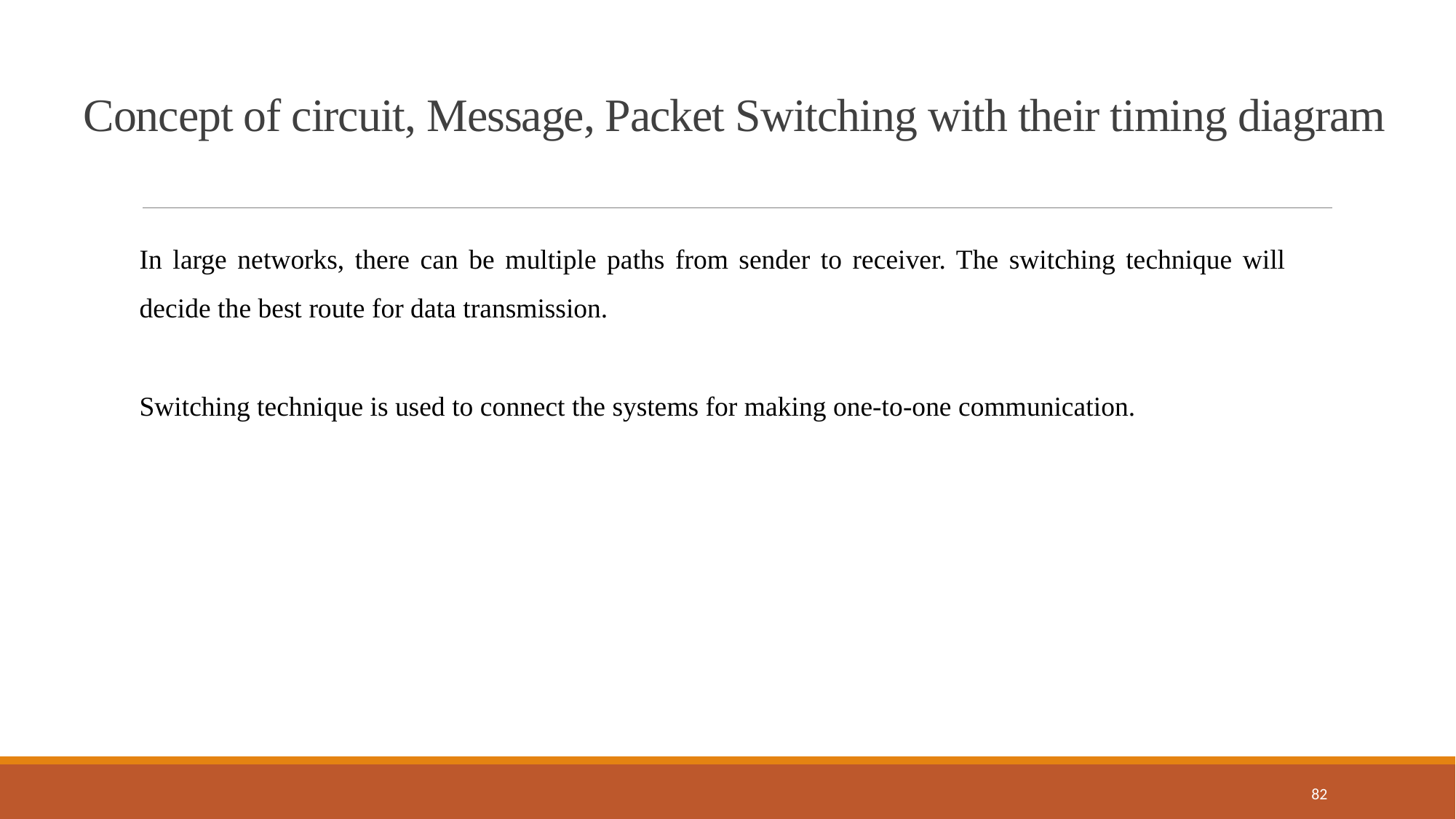

Concept of circuit, Message, Packet Switching with their timing diagram
In large networks, there can be multiple paths from sender to receiver. The switching technique will decide the best route for data transmission.

Switching technique is used to connect the systems for making one-to-one communication.
82